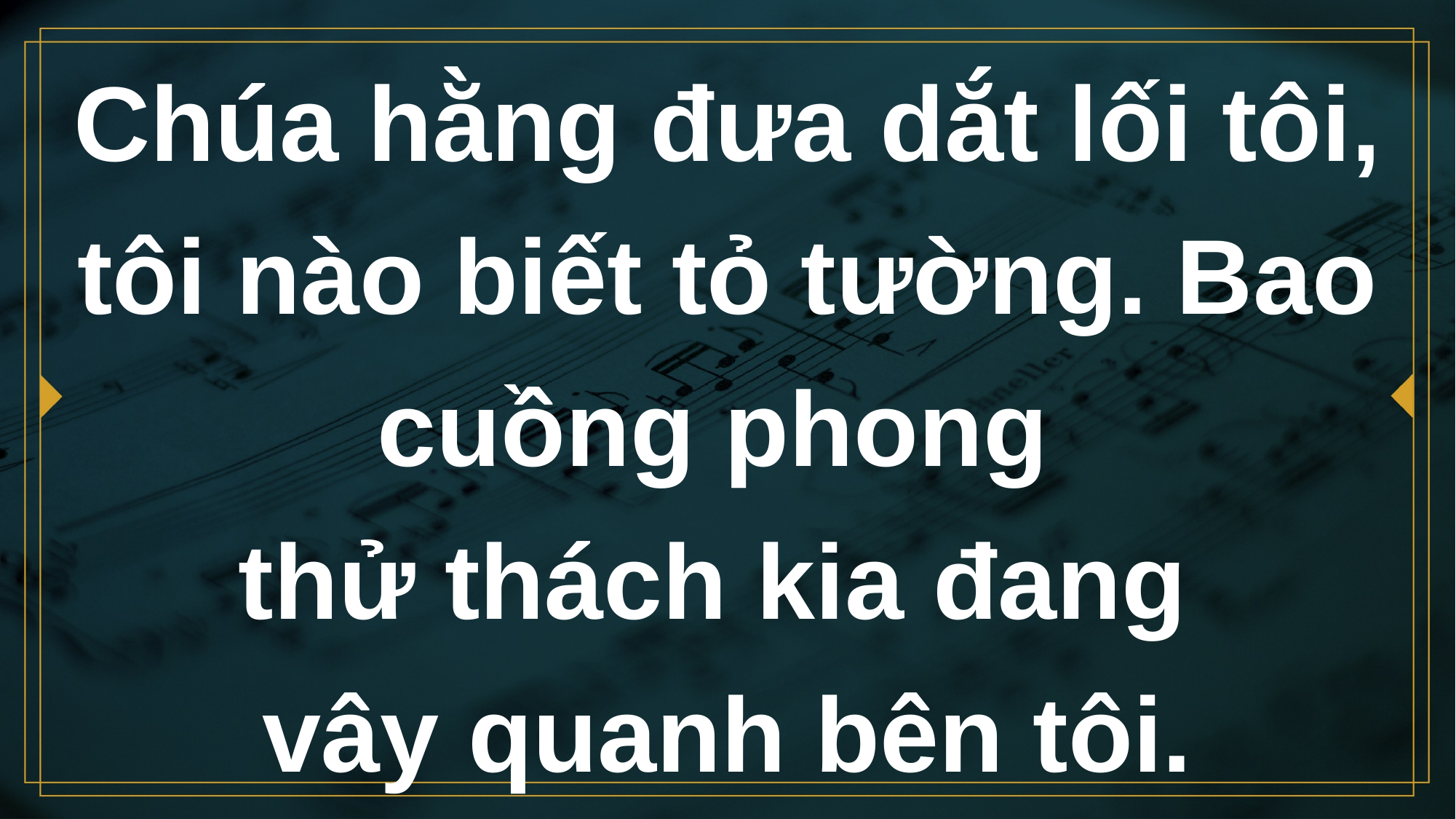

# Chúa hằng đưa dắt lối tôi, tôi nào biết tỏ tường. Bao cuồng phong thử thách kia đang vây quanh bên tôi.